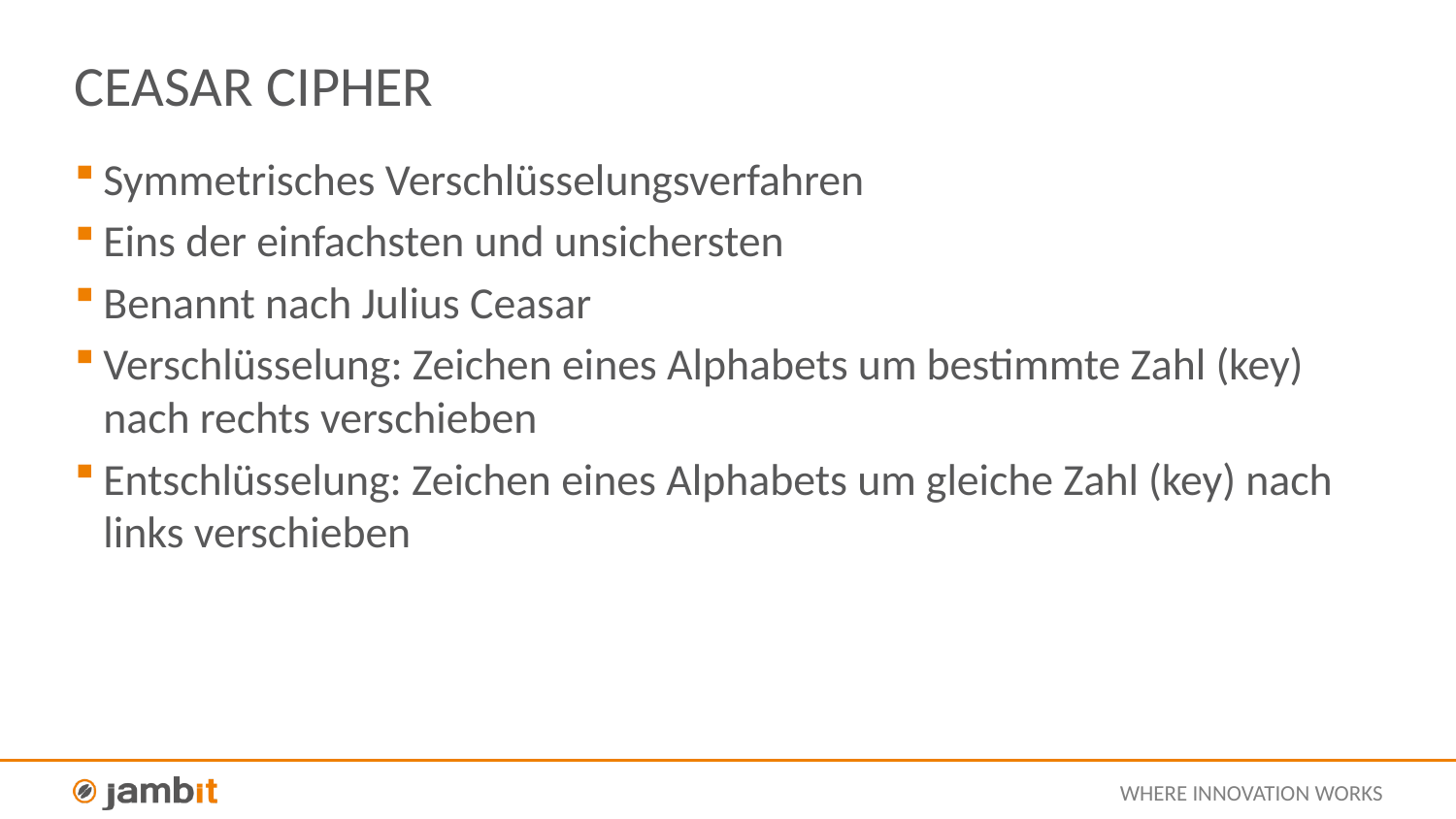

# Ceasar cipher
Symmetrisches Verschlüsselungsverfahren
Eins der einfachsten und unsichersten
Benannt nach Julius Ceasar
Verschlüsselung: Zeichen eines Alphabets um bestimmte Zahl (key) nach rechts verschieben
Entschlüsselung: Zeichen eines Alphabets um gleiche Zahl (key) nach links verschieben